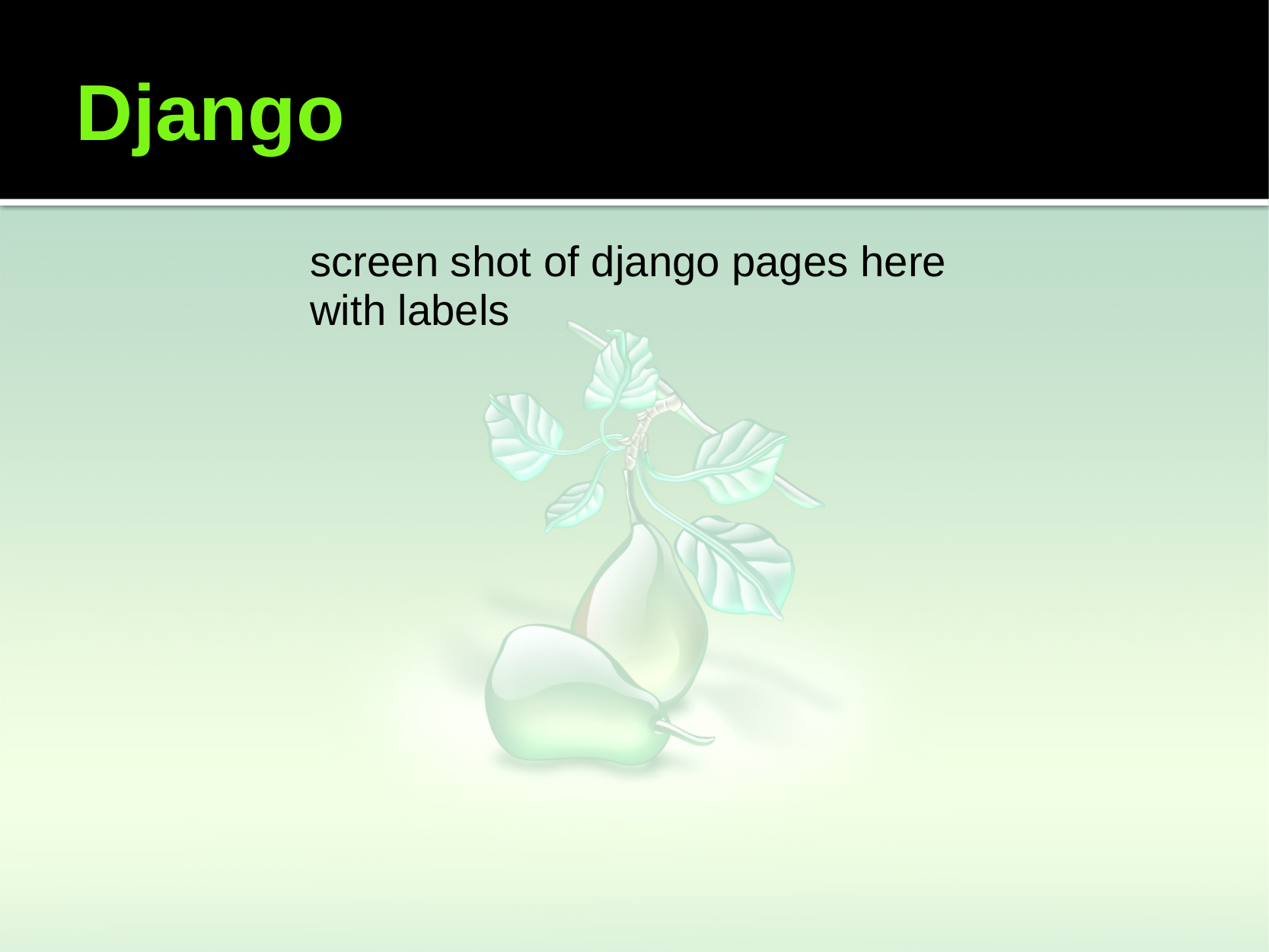

# Django
screen shot of django pages here with labels